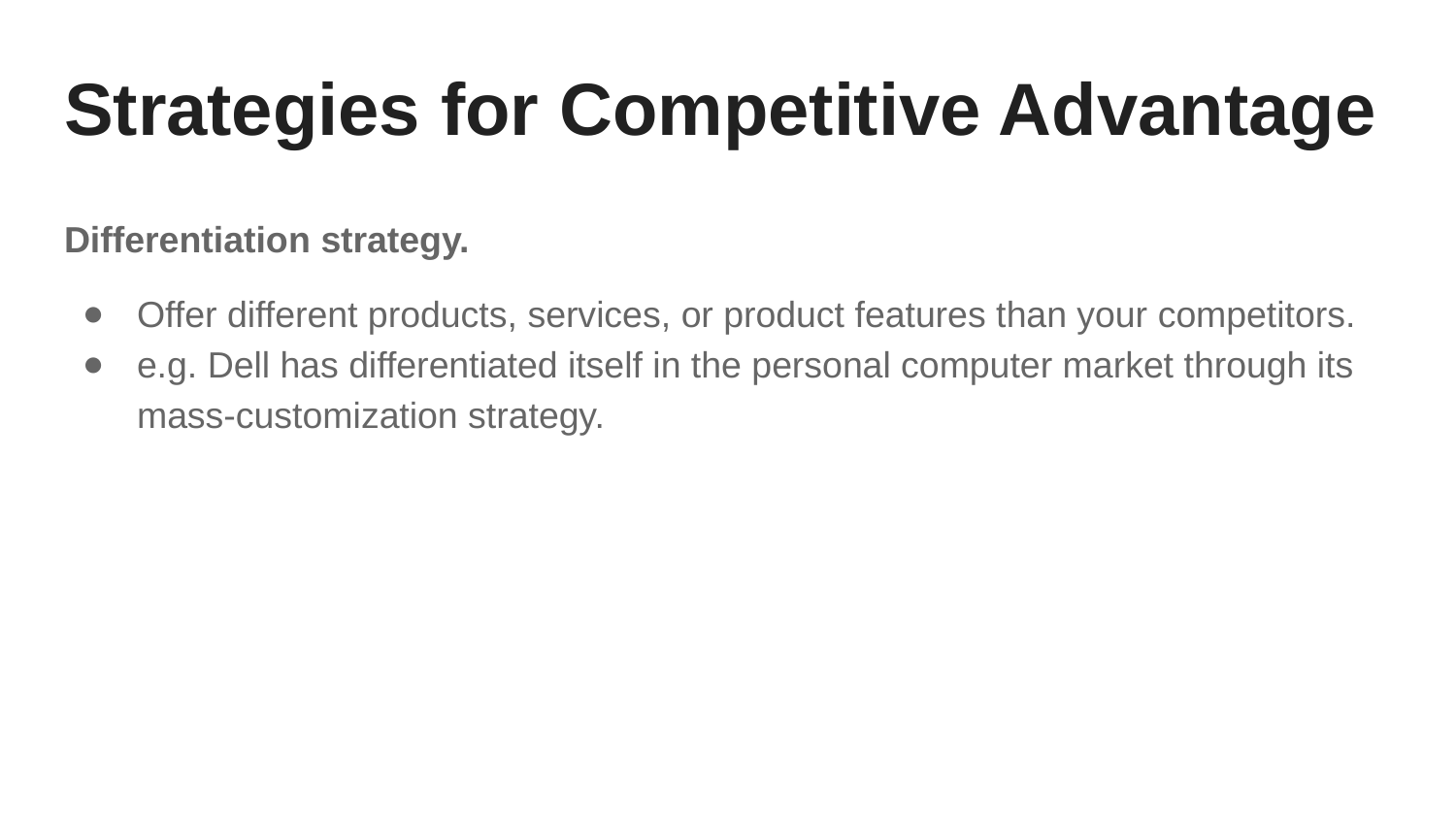

# Strategies for Competitive Advantage
Differentiation strategy.
Offer different products, services, or product features than your competitors.
e.g. Dell has differentiated itself in the personal computer market through its mass-customization strategy.